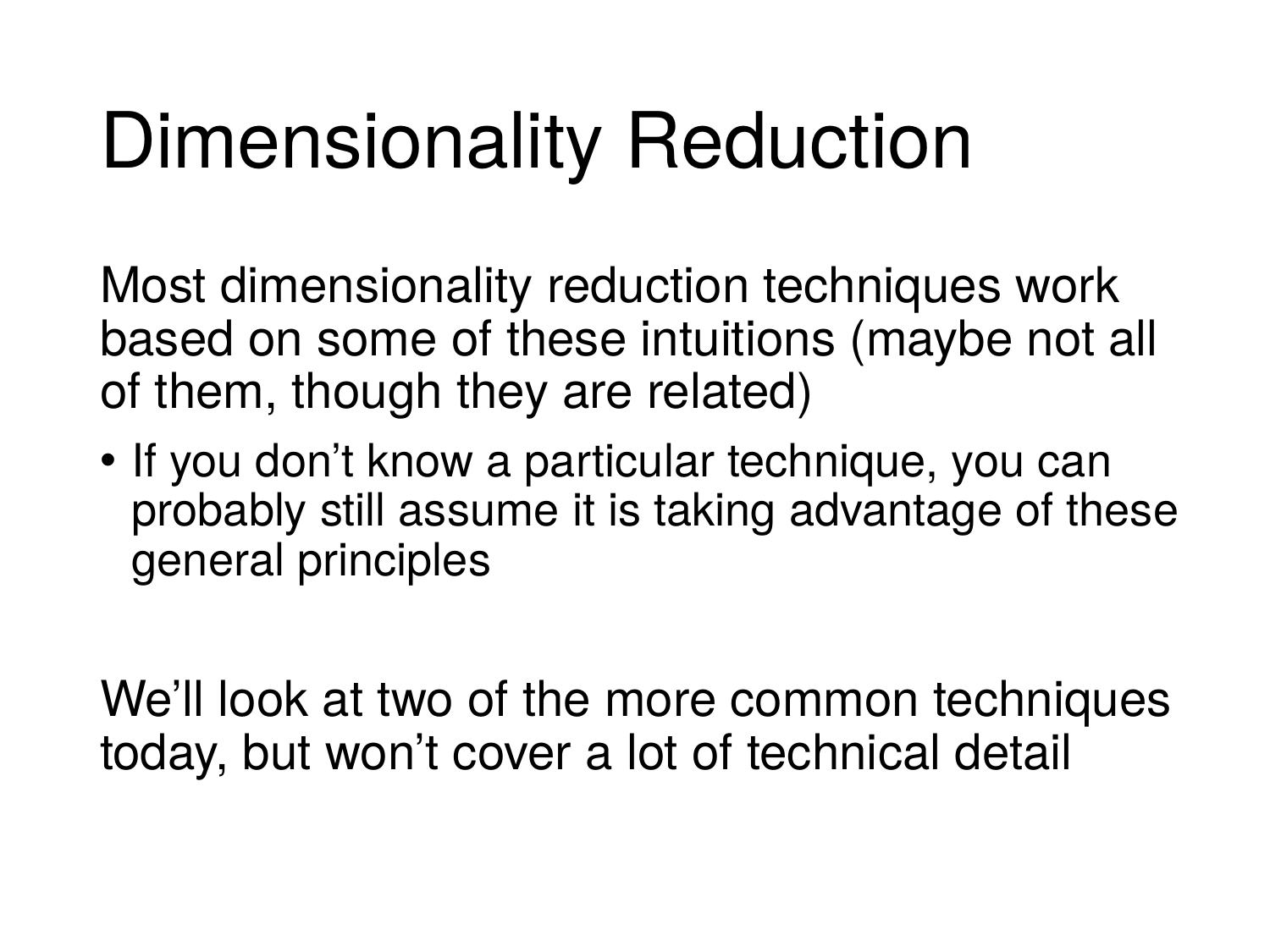

# Dimensionality Reduction
Most dimensionality reduction techniques work based on some of these intuitions (maybe not all of them, though they are related)
If you don’t know a particular technique, you can probably still assume it is taking advantage of these general principles

We’ll look at two of the more common techniques today, but won’t cover a lot of technical detail